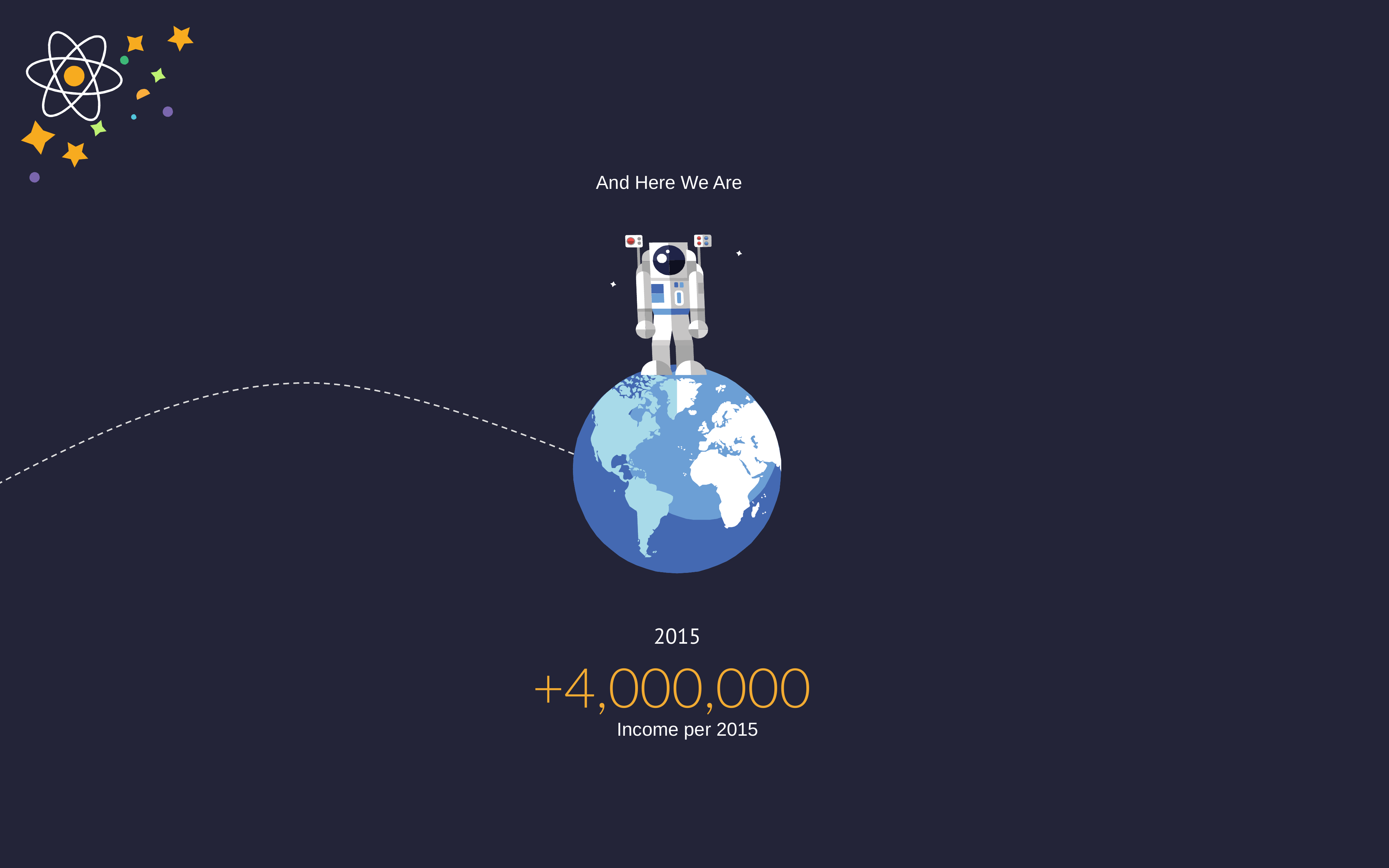

And Here We Are

2015
+4,000,000
Income per 2015